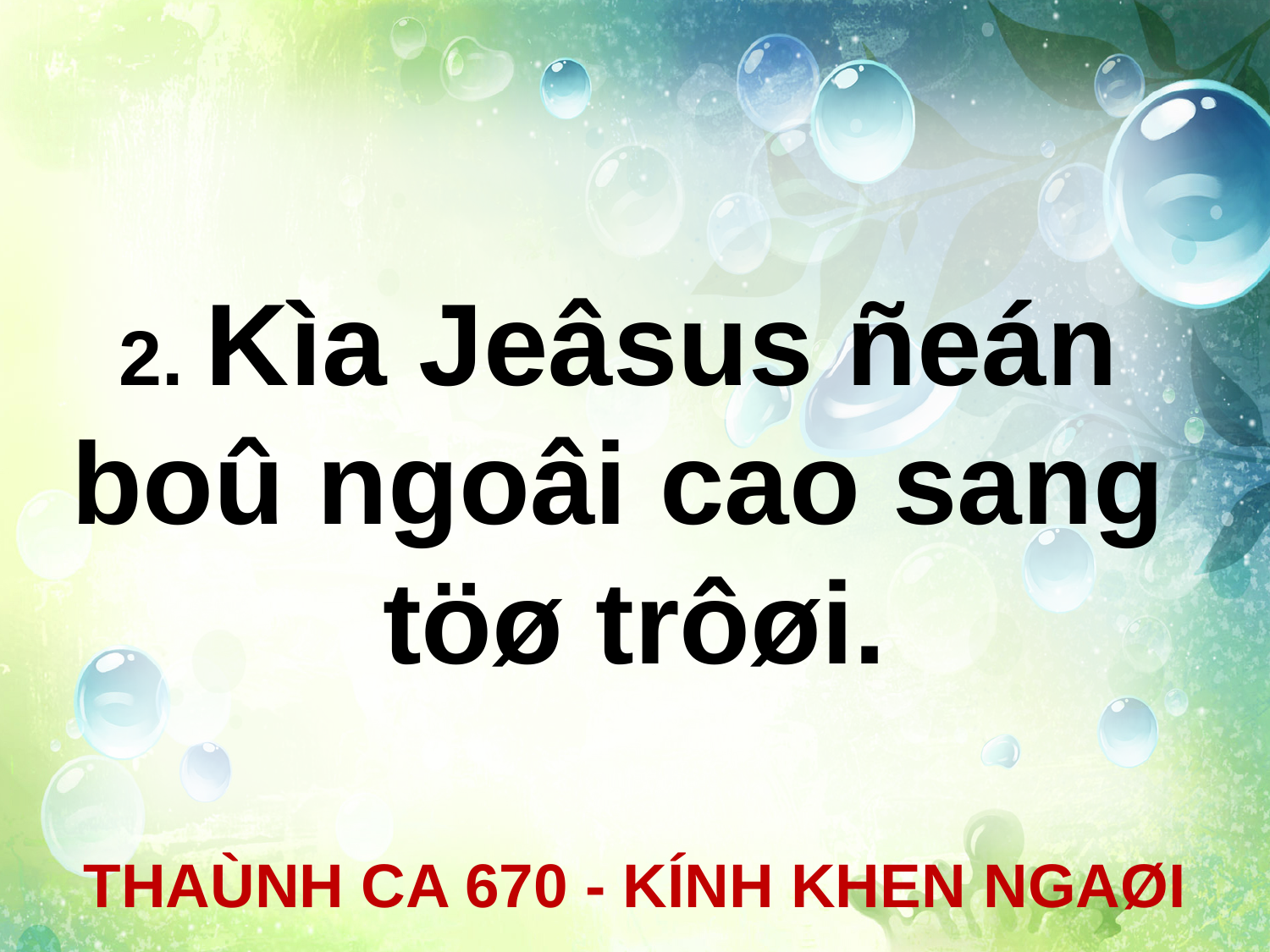

2. Kìa Jeâsus ñeán
boû ngoâi cao sang
töø trôøi.
THAÙNH CA 670 - KÍNH KHEN NGAØI